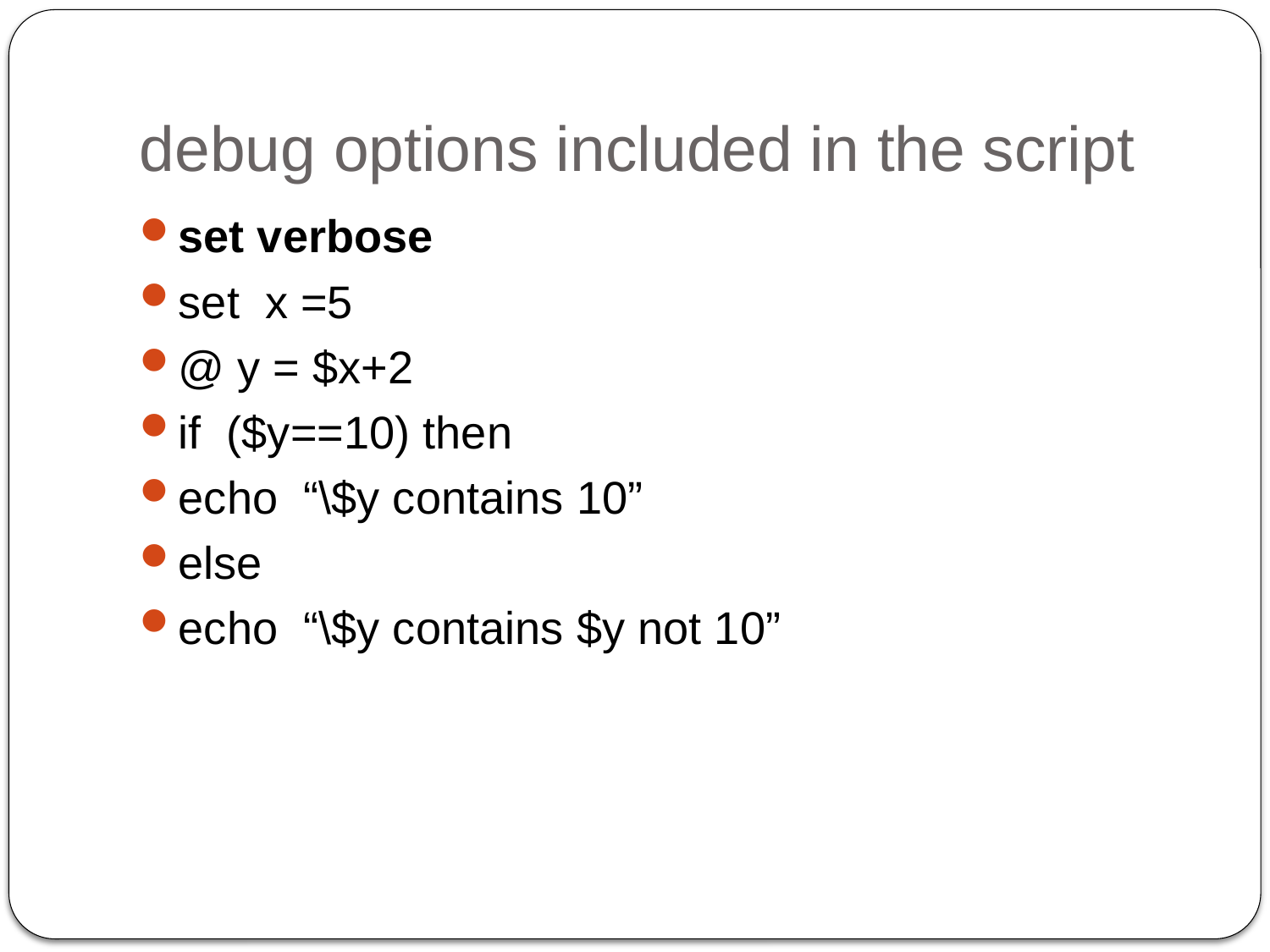

# debug options included in the script
set verbose
set  x =5
@ y = $x+2
if  ($y==10) then
echo  “\$y contains 10”
else
echo  “\$y contains $y not 10”